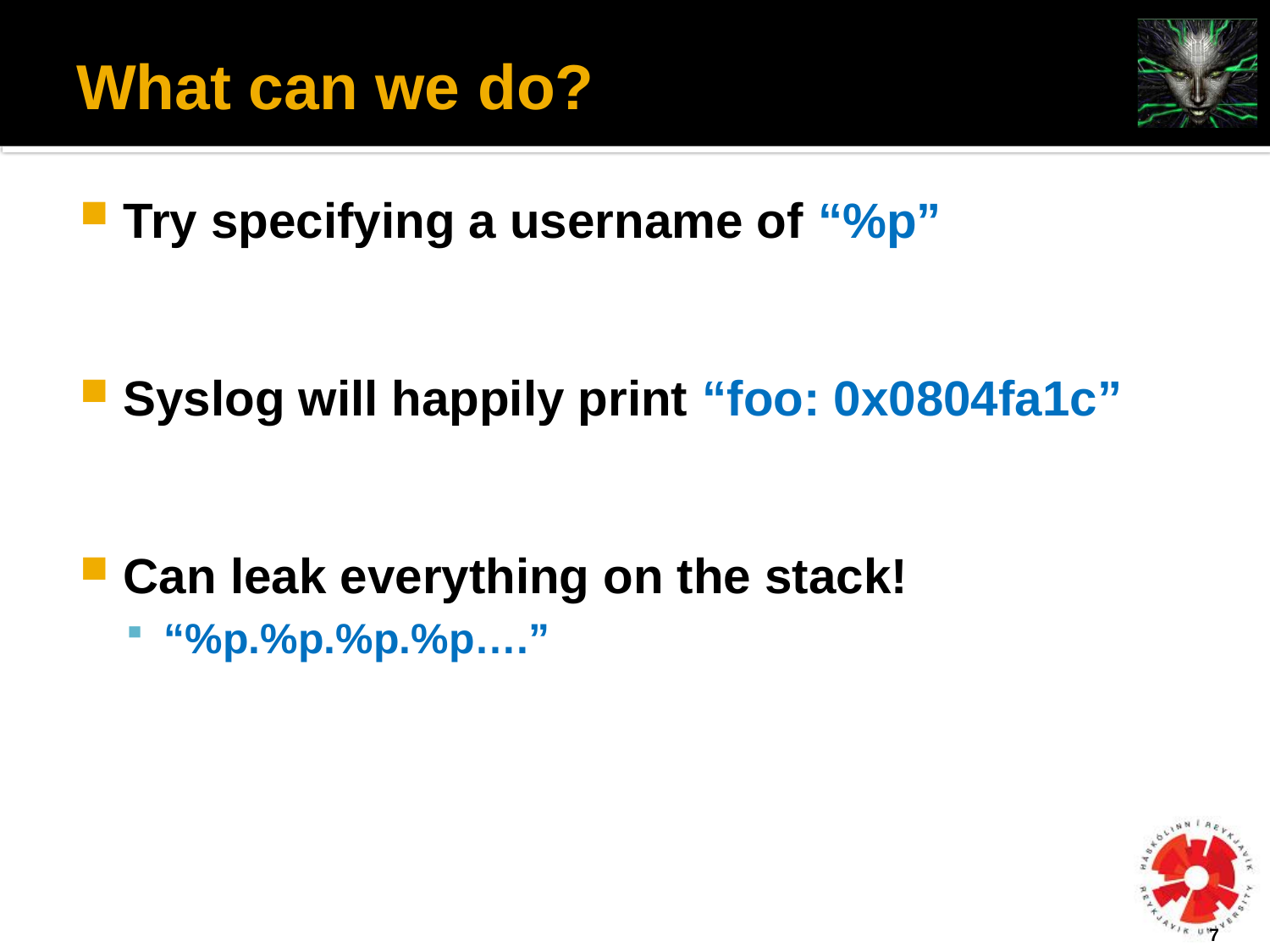

# What can we do?
Try specifying a username of “%p”

Syslog will happily print “foo: 0x0804fa1c”

Can leak everything on the stack!
“%p.%p.%p.%p….”